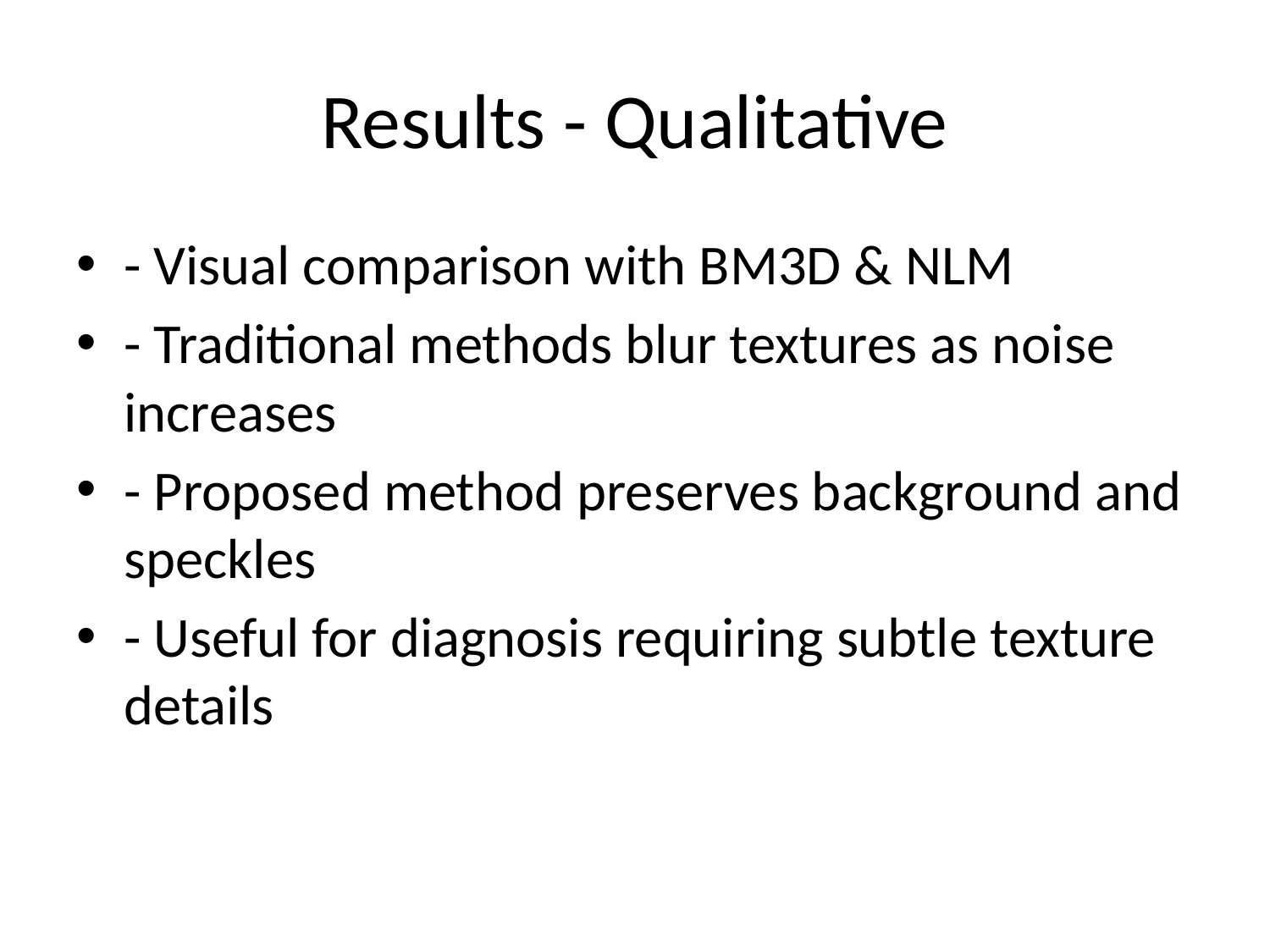

# Results - Qualitative
- Visual comparison with BM3D & NLM
- Traditional methods blur textures as noise increases
- Proposed method preserves background and speckles
- Useful for diagnosis requiring subtle texture details